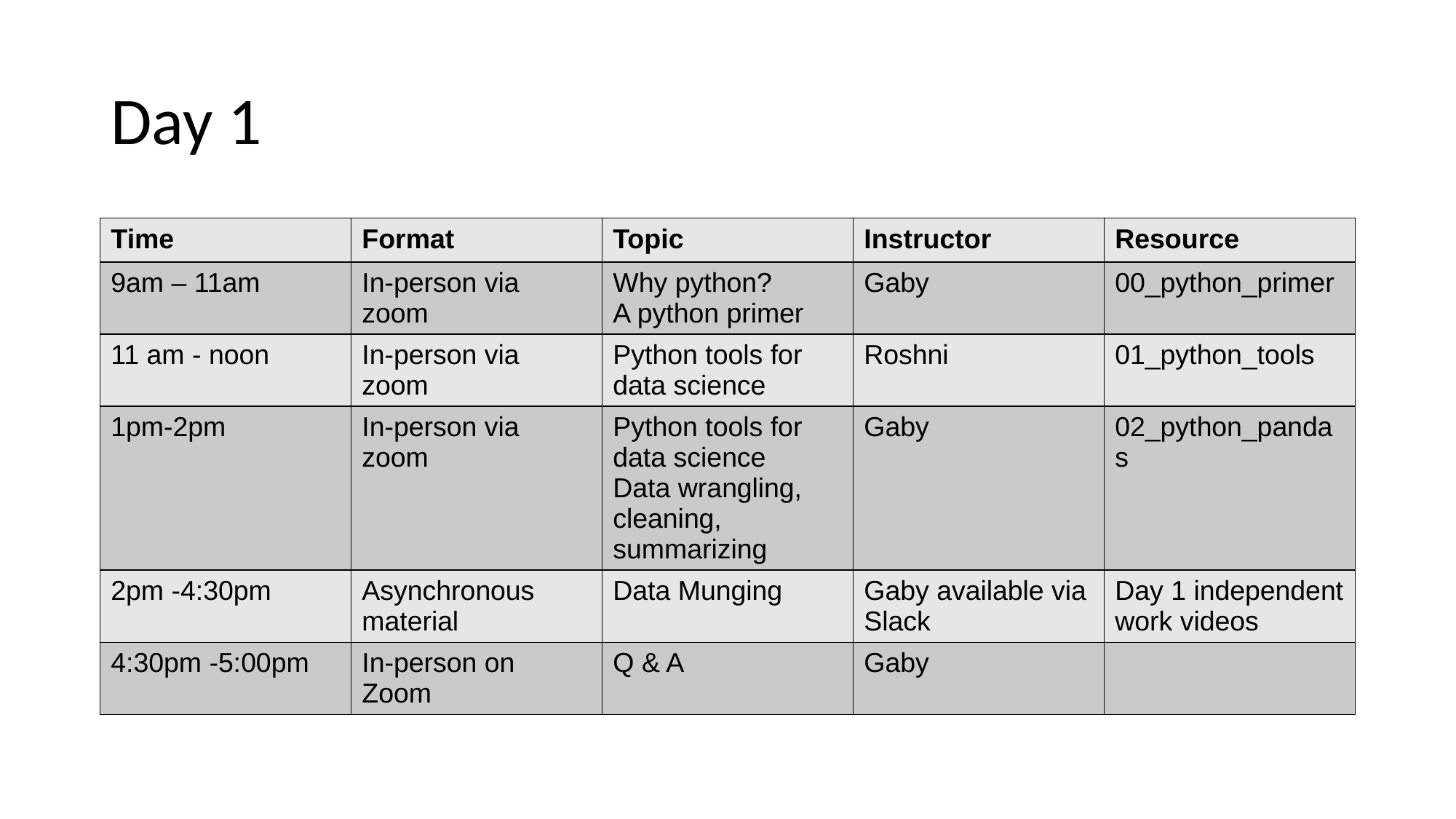

# Day 1
| Time | Format | Topic | Instructor | Resource |
| --- | --- | --- | --- | --- |
| 9am – 11am | In-person via zoom | Why python? A python primer | Gaby | 00\_python\_primer |
| 11 am - noon | In-person via zoom | Python tools for data science | Roshni | 01\_python\_tools |
| 1pm-2pm | In-person via zoom | Python tools for data science Data wrangling, cleaning, summarizing | Gaby | 02\_python\_pandas |
| 2pm -4:30pm | Asynchronous material | Data Munging | Gaby available via Slack | Day 1 independent work videos |
| 4:30pm -5:00pm | In-person on Zoom | Q & A | Gaby |  |